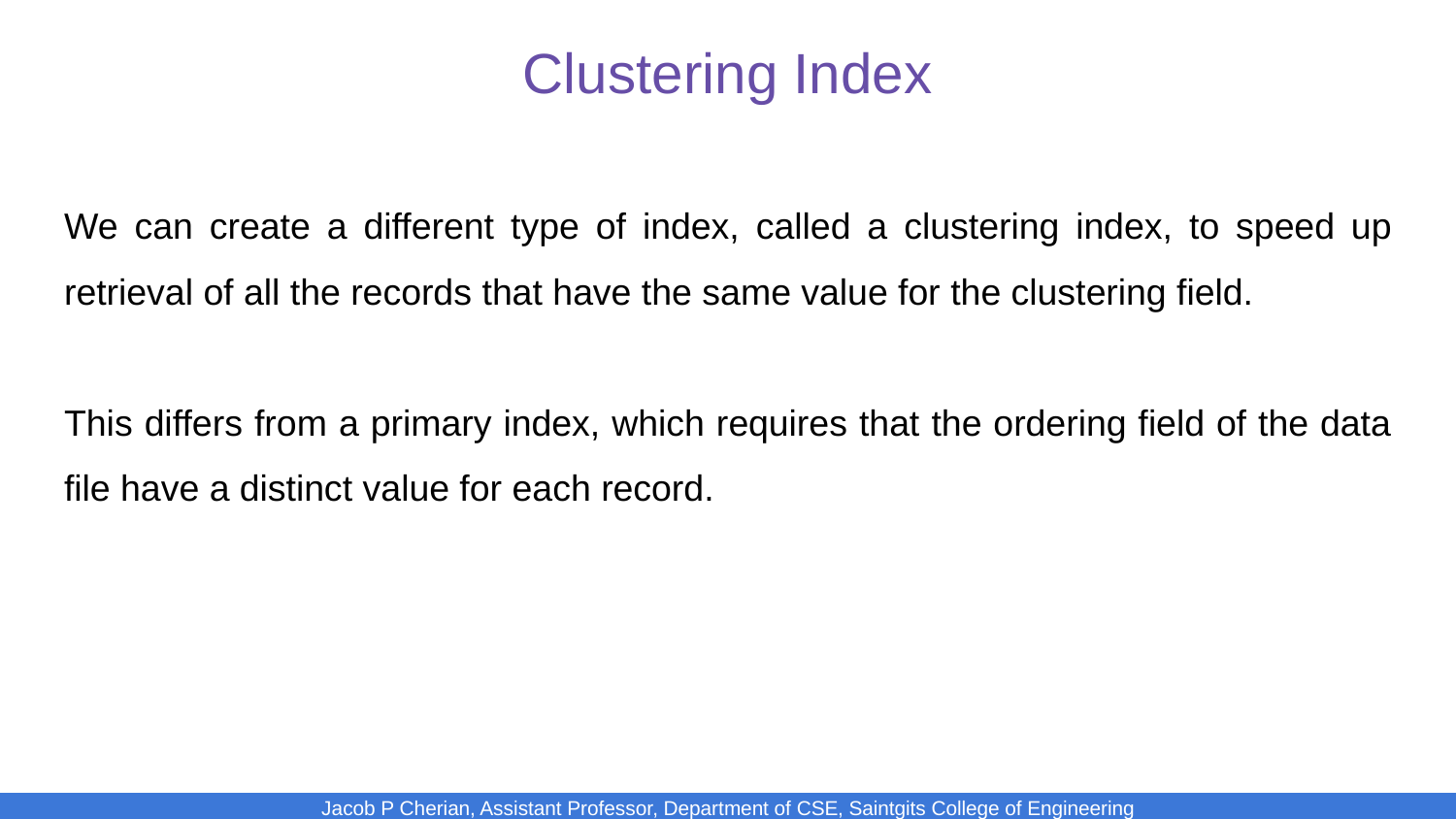

# Clustering Index
We can create a different type of index, called a clustering index, to speed up retrieval of all the records that have the same value for the clustering field.

This differs from a primary index, which requires that the ordering field of the data file have a distinct value for each record.